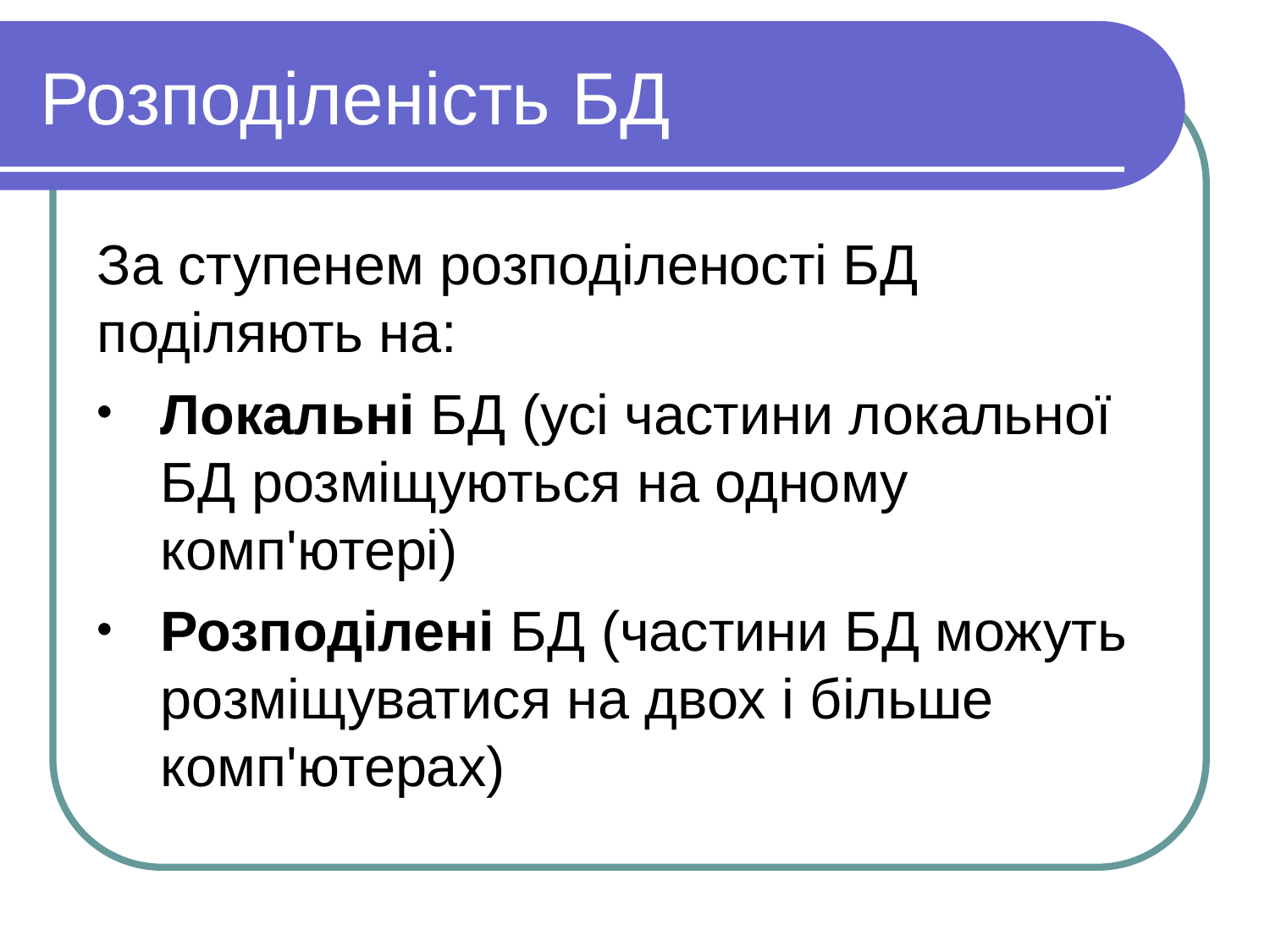

Розподіленість БД
За ступенем розподіленості БД поділяють на:
Локальні БД (усі частини локальної БД розміщуються на одному комп'ютері)
Розподілені БД (частини БД можуть розміщуватися на двох і більше комп'ютерах)